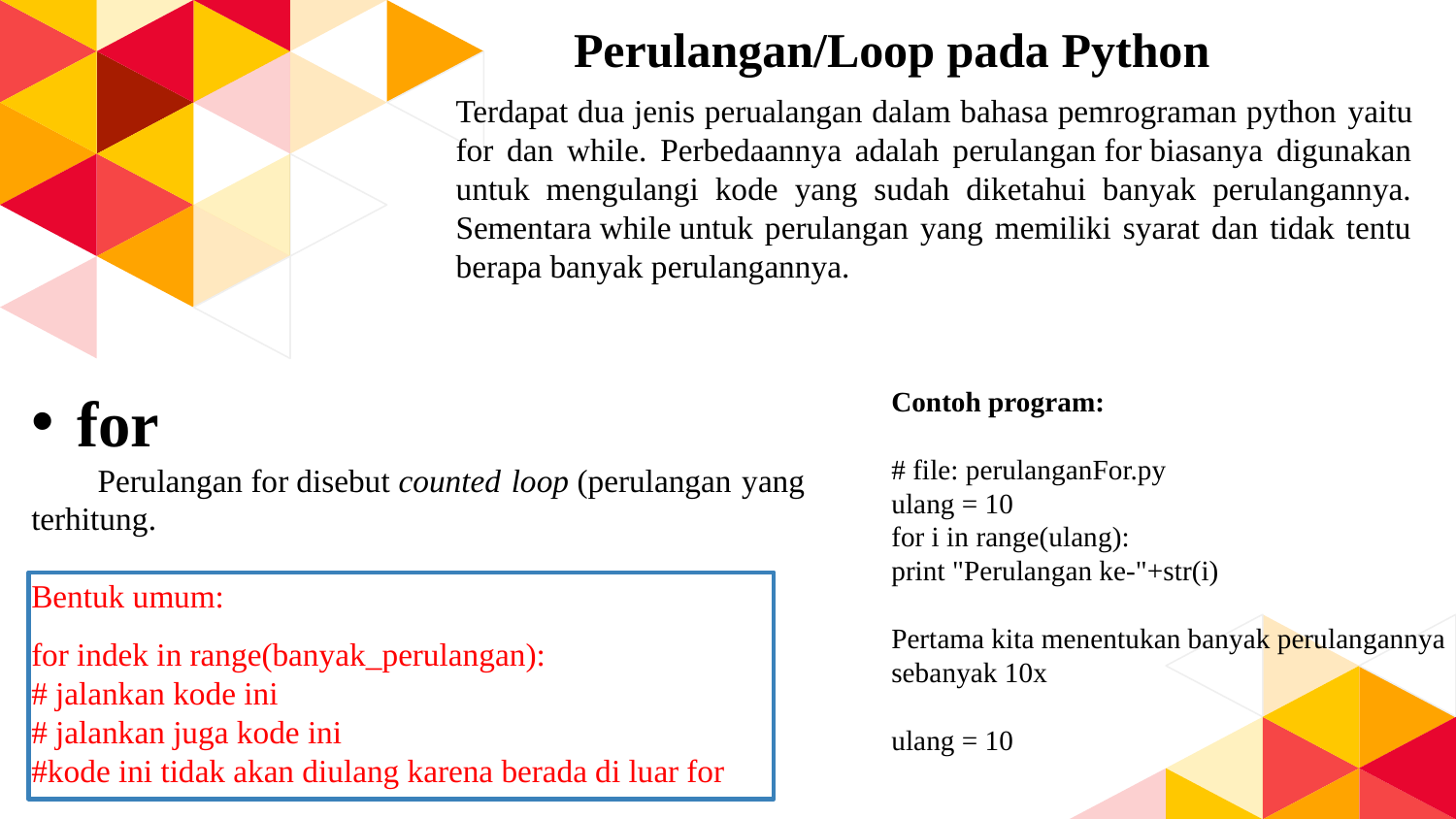

Perulangan/Loop pada Python
Terdapat dua jenis perualangan dalam bahasa pemrograman python yaitu for dan while. Perbedaannya adalah perulangan for biasanya digunakan untuk mengulangi kode yang sudah diketahui banyak perulangannya. Sementara while untuk perulangan yang memiliki syarat dan tidak tentu berapa banyak perulangannya.

for
       Perulangan for disebut counted loop (perulangan yang terhitung.

Bentuk umum:
for indek in range(banyak_perulangan):
# jalankan kode ini
# jalankan juga kode ini
#kode ini tidak akan diulang karena berada di luar for

Contoh program:

# file: perulanganFor.py
ulang = 10
for i in range(ulang):
print "Perulangan ke-"+str(i)

Pertama kita menentukan banyak perulangannya sebanyak 10x

ulang = 10